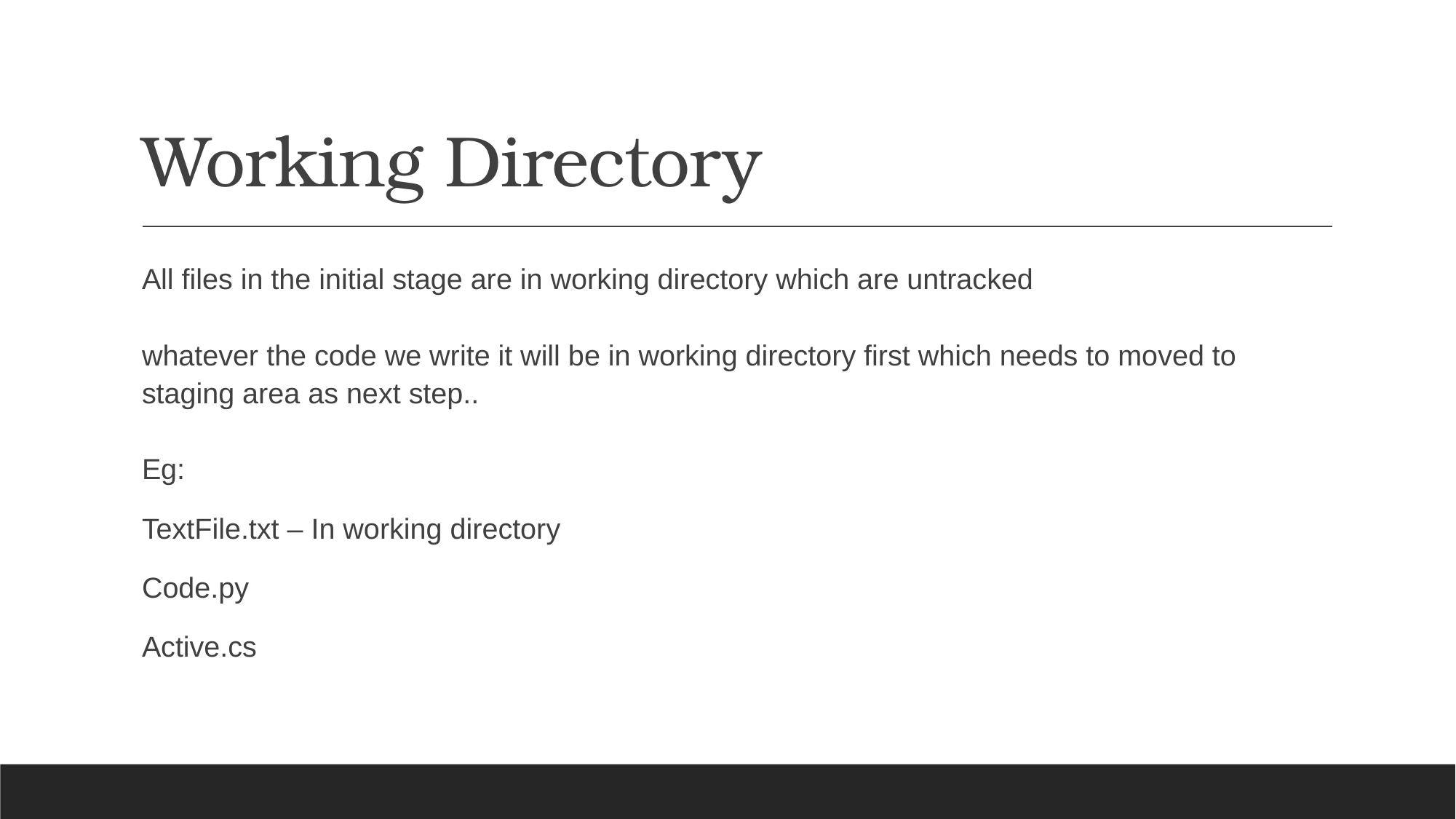

# Working Directory
All files in the initial stage are in working directory which are untracked
whatever the code we write it will be in working directory first which needs to moved to staging area as next step..
Eg:
TextFile.txt – In working directory
Code.py
Active.cs